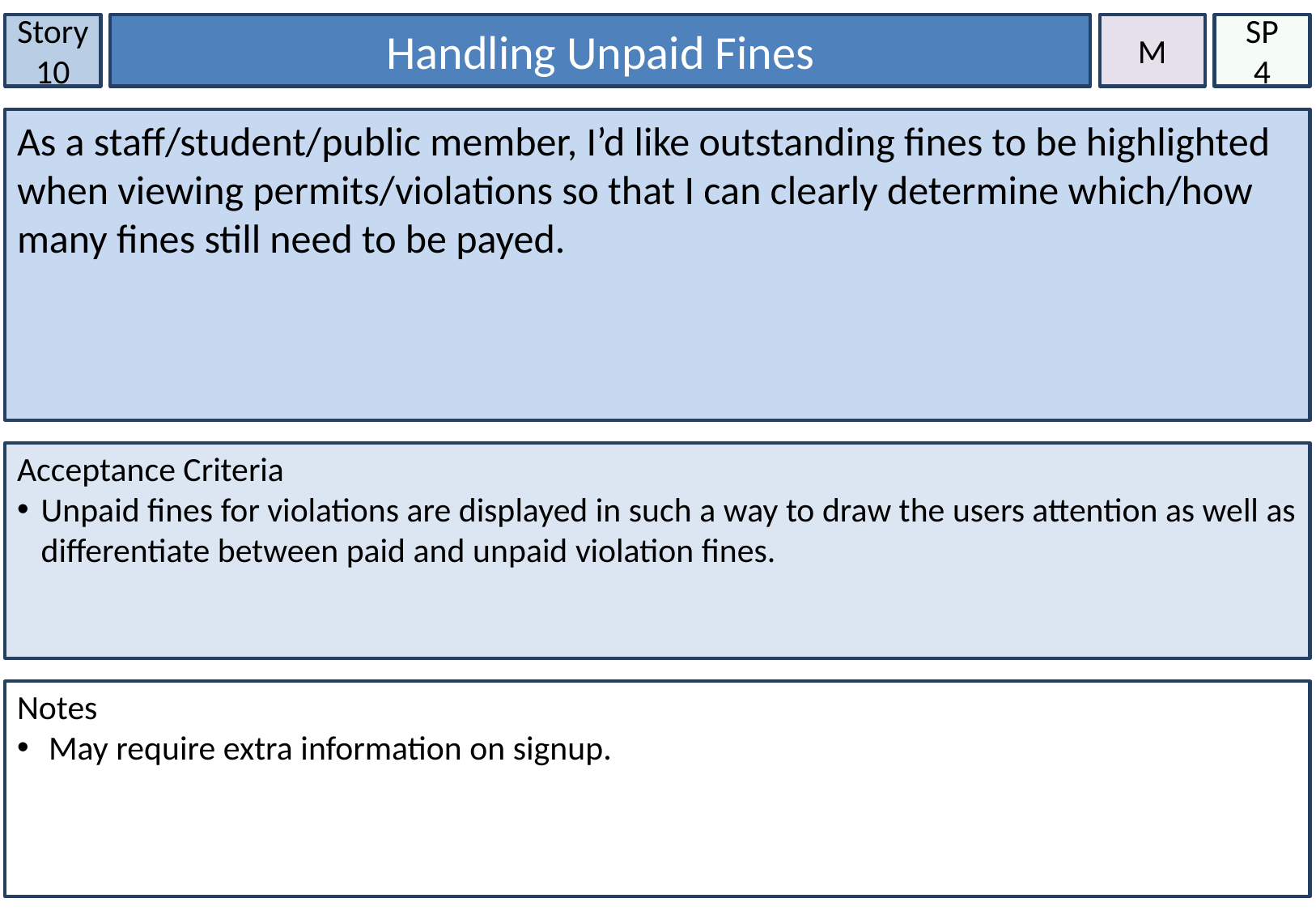

Story 10
Handling Unpaid Fines
M
SP
4
As a staff/student/public member, I’d like outstanding fines to be highlighted when viewing permits/violations so that I can clearly determine which/how many fines still need to be payed.
Acceptance Criteria
Unpaid fines for violations are displayed in such a way to draw the users attention as well as differentiate between paid and unpaid violation fines.
Notes
 May require extra information on signup.